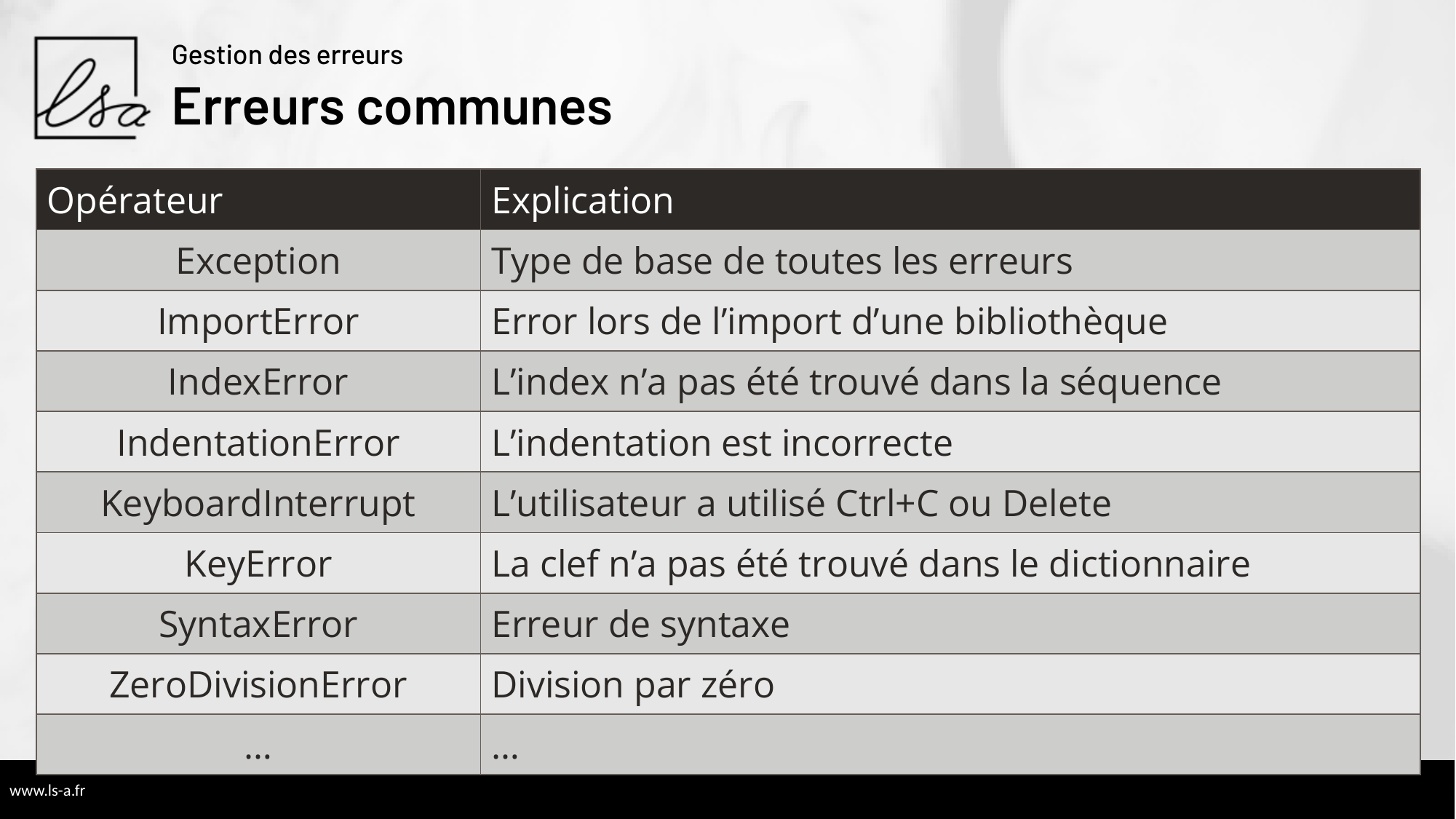

Gestion des erreurs
# Erreurs communes
| Opérateur | Explication |
| --- | --- |
| Exception | Type de base de toutes les erreurs |
| ImportError | Error lors de l’import d’une bibliothèque |
| IndexError | L’index n’a pas été trouvé dans la séquence |
| IndentationError | L’indentation est incorrecte |
| KeyboardInterrupt | L’utilisateur a utilisé Ctrl+C ou Delete |
| KeyError | La clef n’a pas été trouvé dans le dictionnaire |
| SyntaxError | Erreur de syntaxe |
| ZeroDivisionError | Division par zéro |
| … | … |